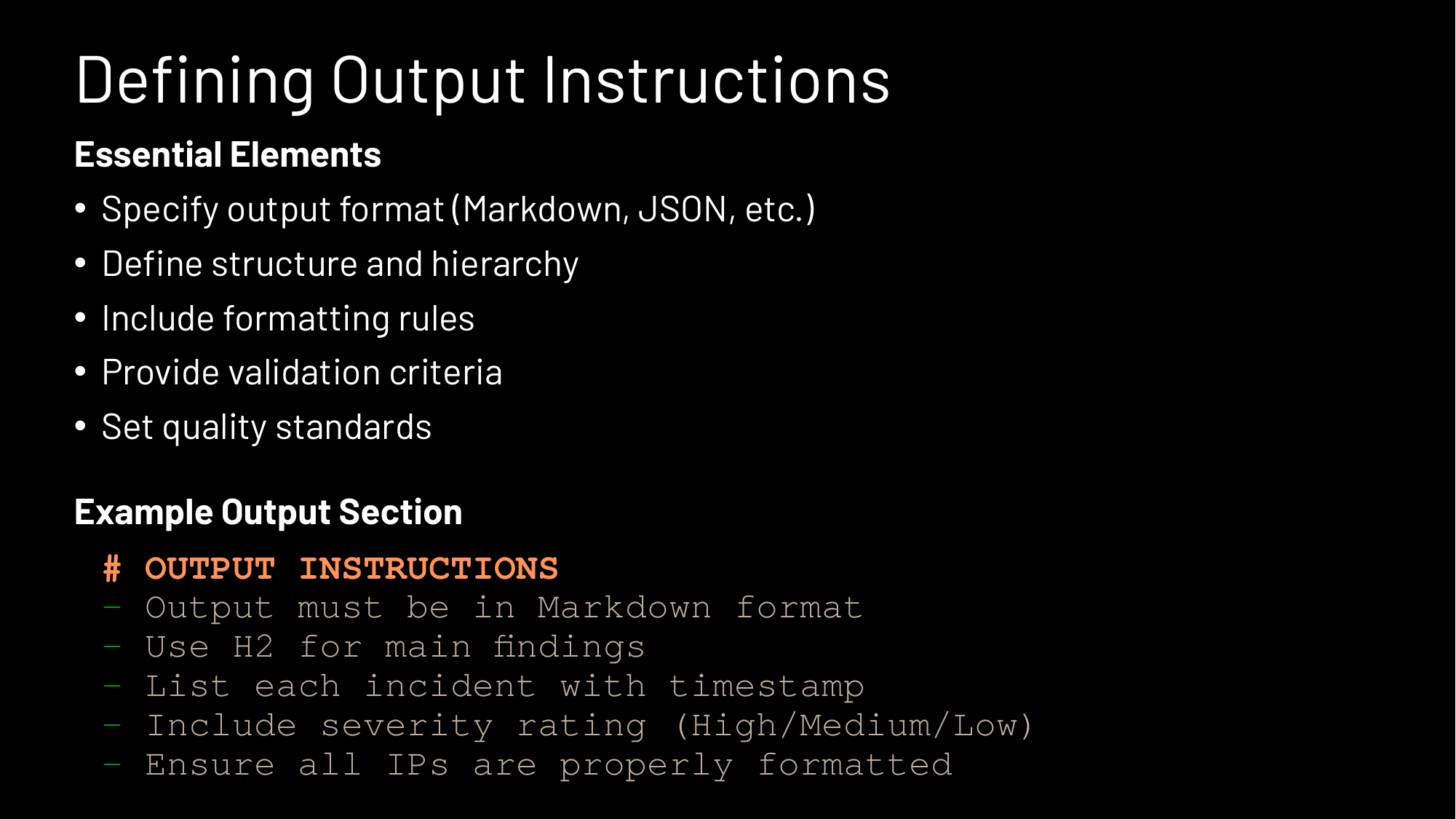

# Defining Output Instructions
Essential Elements
Specify output format (Markdown, JSON, etc.)
Define structure and hierarchy
Include formatting rules
Provide validation criteria
Set quality standards
Example Output Section
# OUTPUT INSTRUCTIONS - Output must be in Markdown format - Use H2 for main findings - List each incident with timestamp - Include severity rating (High/Medium/Low) - Ensure all IPs are properly formatted